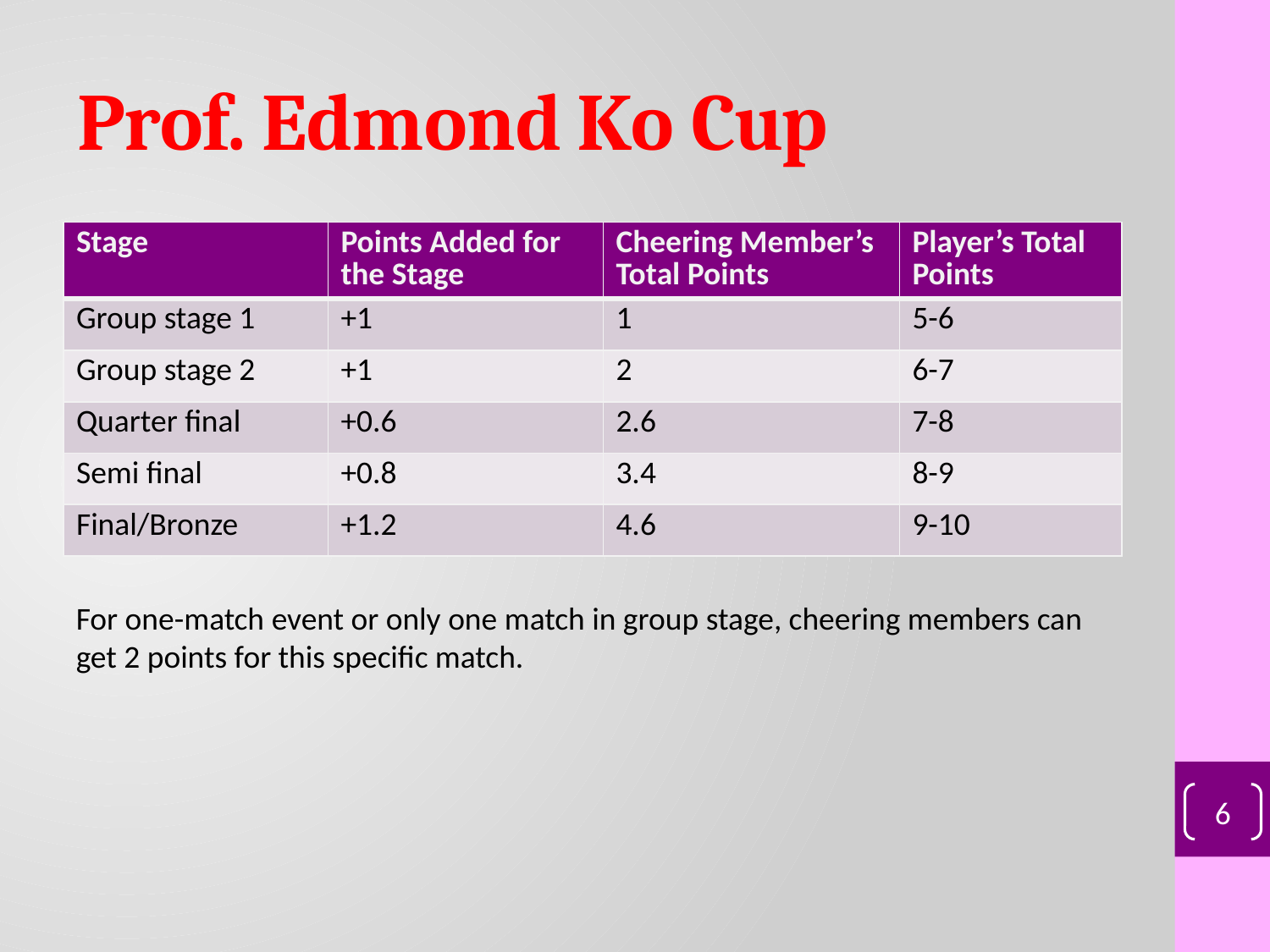

# Prof. Edmond Ko Cup
| Stage | Points Added for the Stage | Cheering Member’s Total Points | Player’s Total Points |
| --- | --- | --- | --- |
| Group stage 1 | +1 | 1 | 5-6 |
| Group stage 2 | +1 | 2 | 6-7 |
| Quarter final | +0.6 | 2.6 | 7-8 |
| Semi final | +0.8 | 3.4 | 8-9 |
| Final/Bronze | +1.2 | 4.6 | 9-10 |
For one-match event or only one match in group stage, cheering members can get 2 points for this specific match.
6